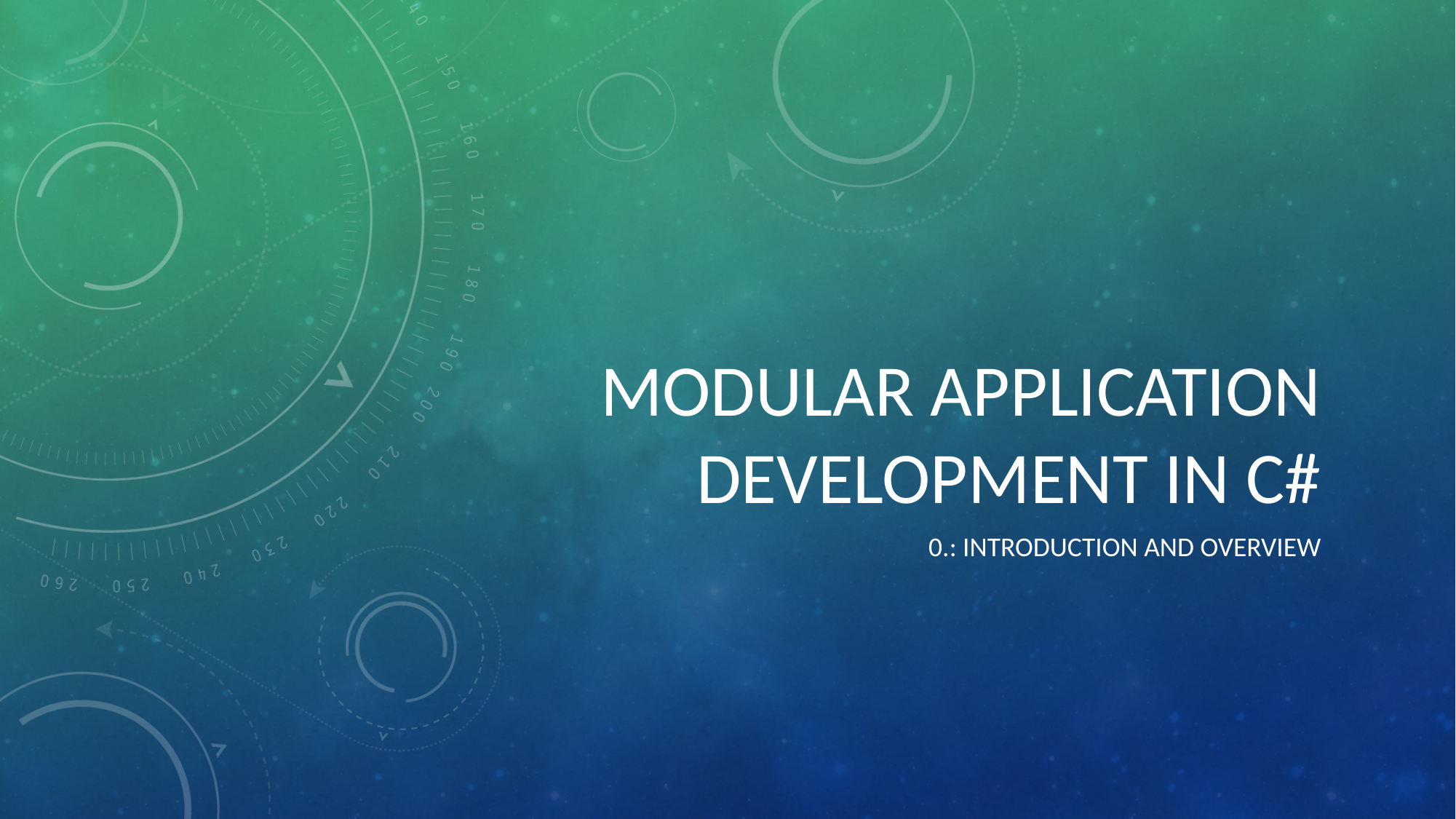

# Modular Application Development in C#
0.: Introduction and Overview